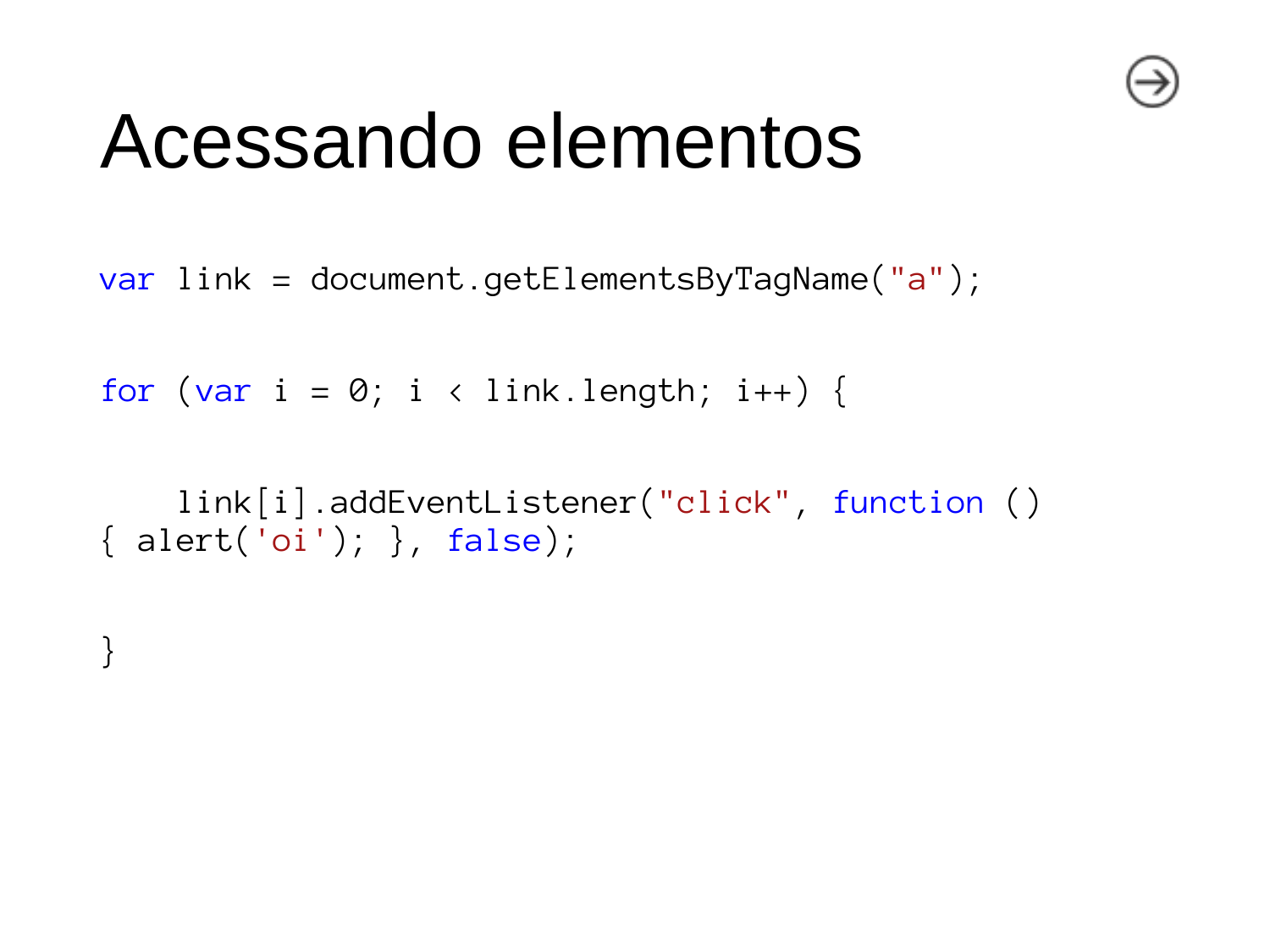

# Acessando elementos
var link = document.getElementsByTagName("a");

for (var i = 0; i < link.length; i++) {

    link[i].addEventListener("click", function () { alert('oi'); }, false);

}